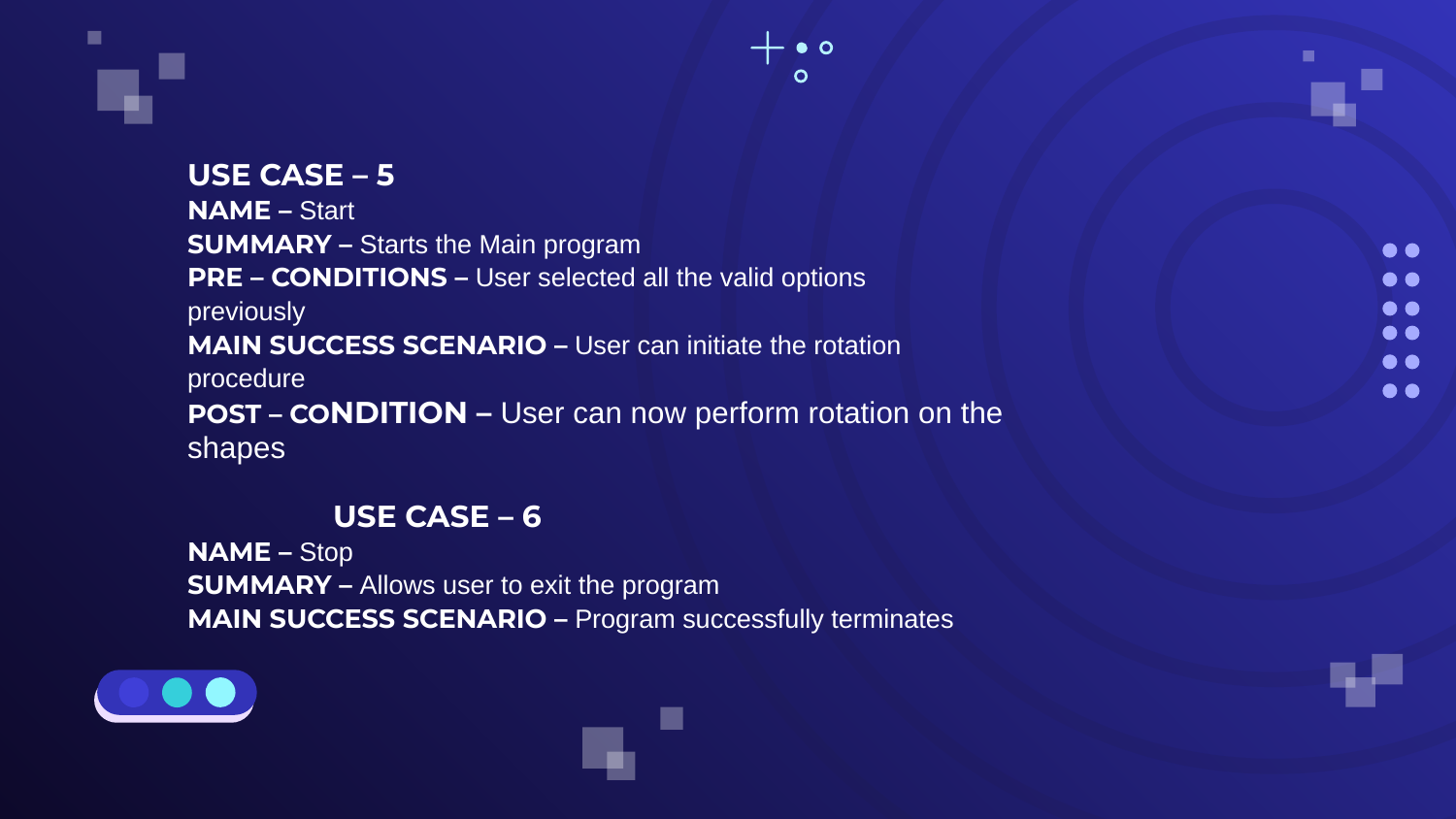

USE CASE – 5
NAME – Start
SUMMARY – Starts the Main program
PRE – CONDITIONS – User selected all the valid options
previously
MAIN SUCCESS SCENARIO – User can initiate the rotation
procedure
POST – CONDITION – User can now perform rotation on the
shapes

		USE CASE – 6
NAME – Stop
SUMMARY – Allows user to exit the program
MAIN SUCCESS SCENARIO – Program successfully terminates